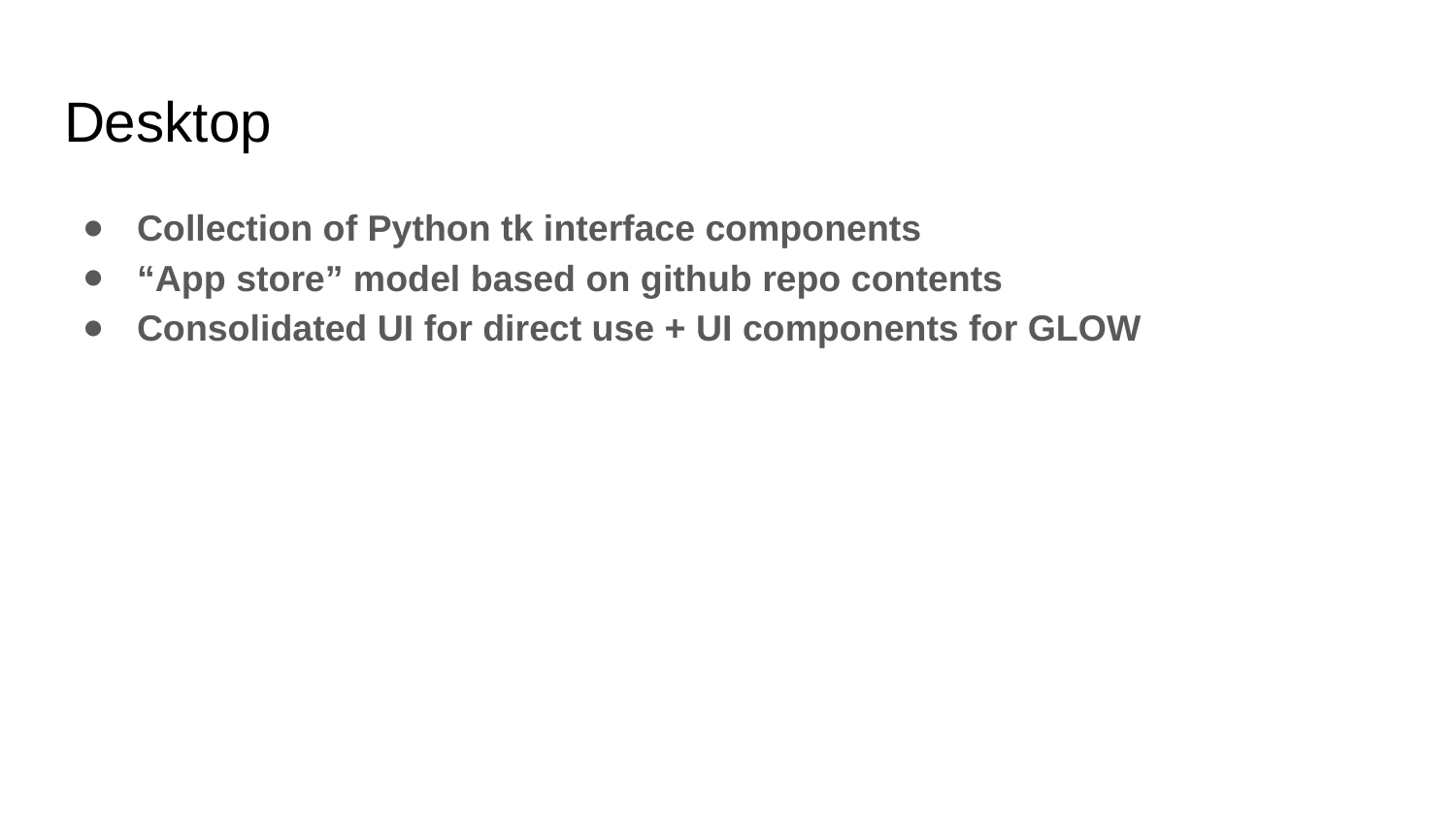

# Desktop
Collection of Python tk interface components
“App store” model based on github repo contents
Consolidated UI for direct use + UI components for GLOW